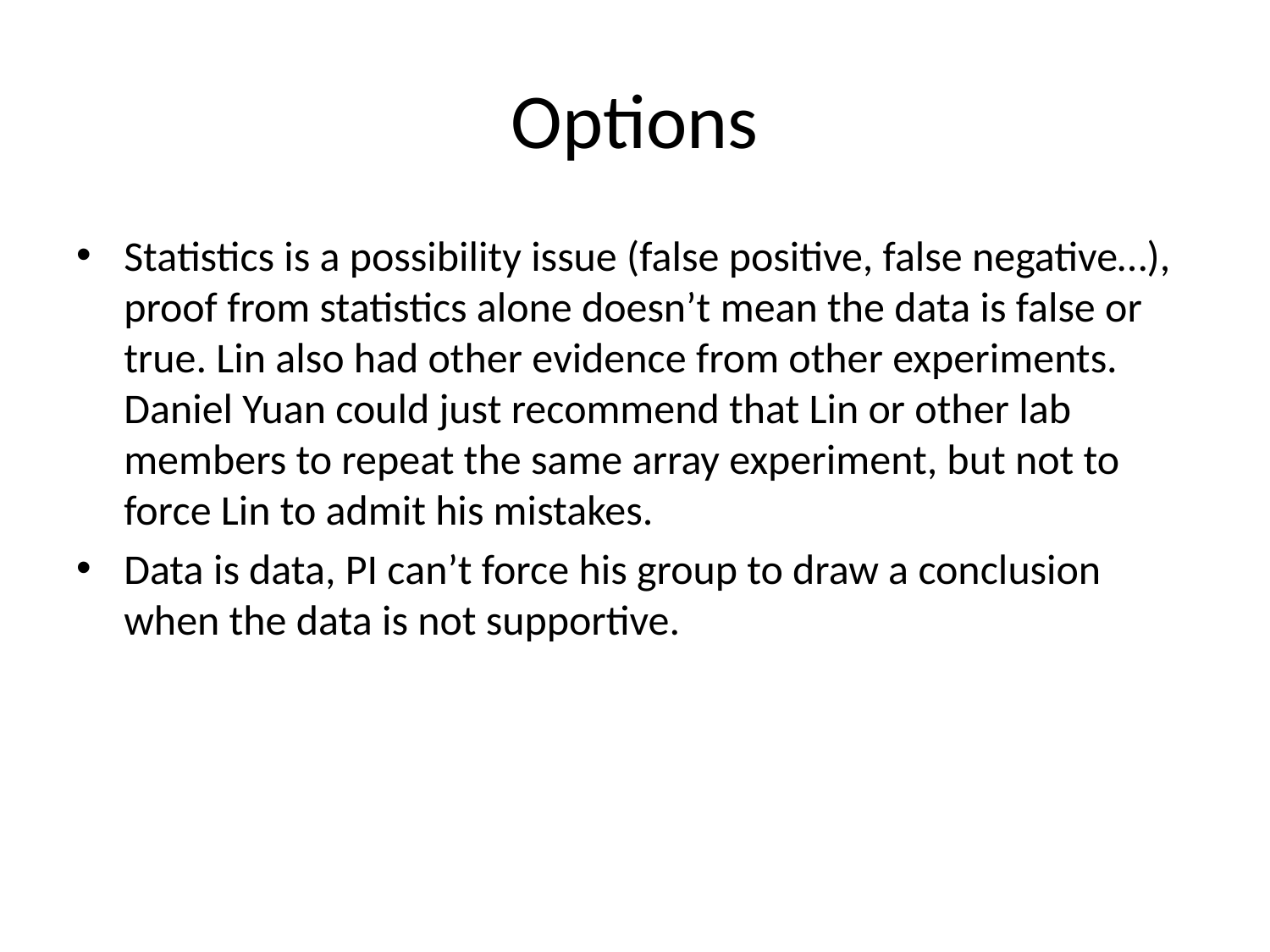

# Options
Statistics is a possibility issue (false positive, false negative…), proof from statistics alone doesn’t mean the data is false or true. Lin also had other evidence from other experiments. Daniel Yuan could just recommend that Lin or other lab members to repeat the same array experiment, but not to force Lin to admit his mistakes.
Data is data, PI can’t force his group to draw a conclusion when the data is not supportive.